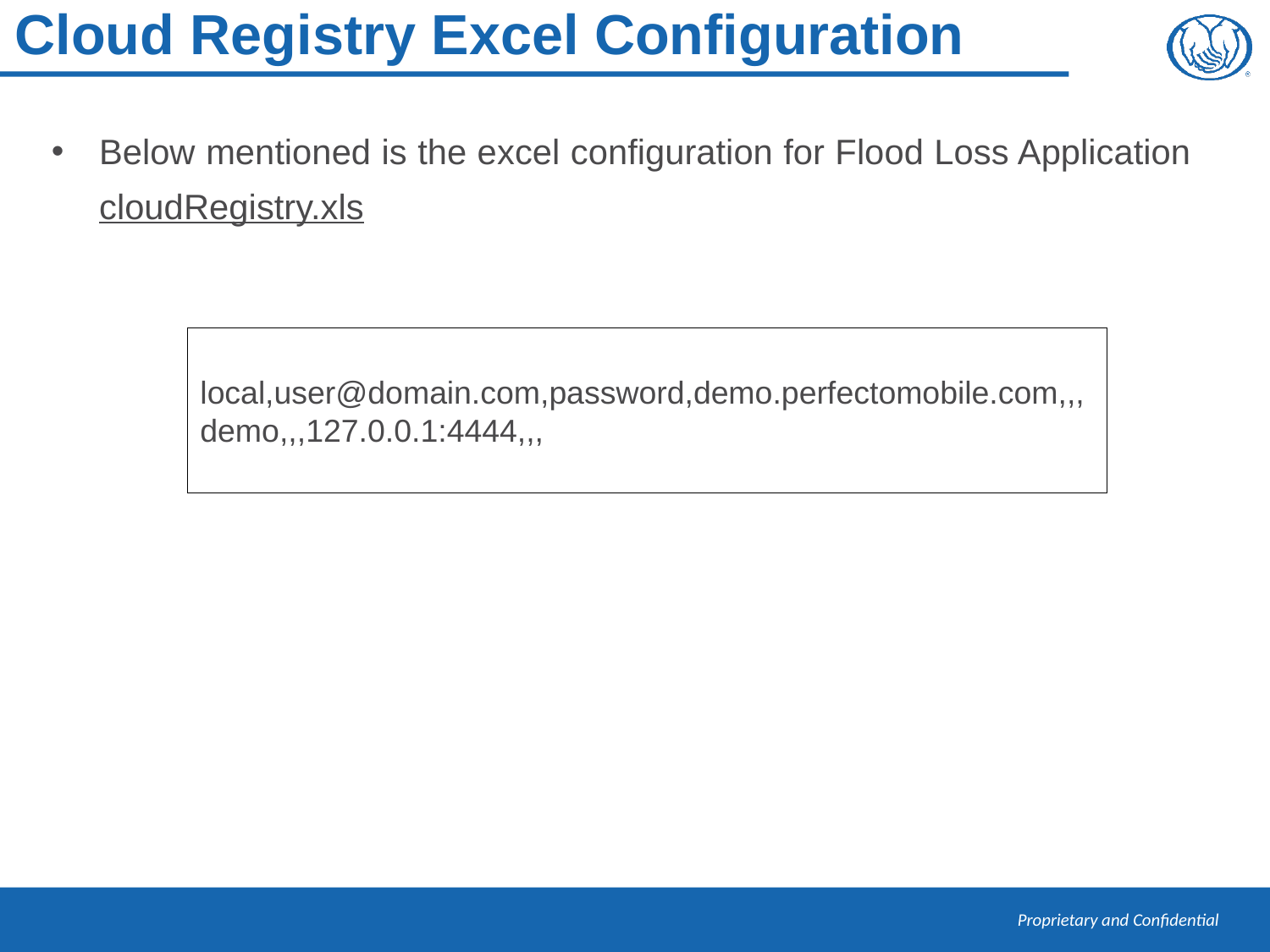

# Cloud Registry Excel Configuration
Below mentioned is the excel configuration for Flood Loss Application  cloudRegistry.xls

local,user@domain.com,password,demo.perfectomobile.com,,,
demo,,,127.0.0.1:4444,,,